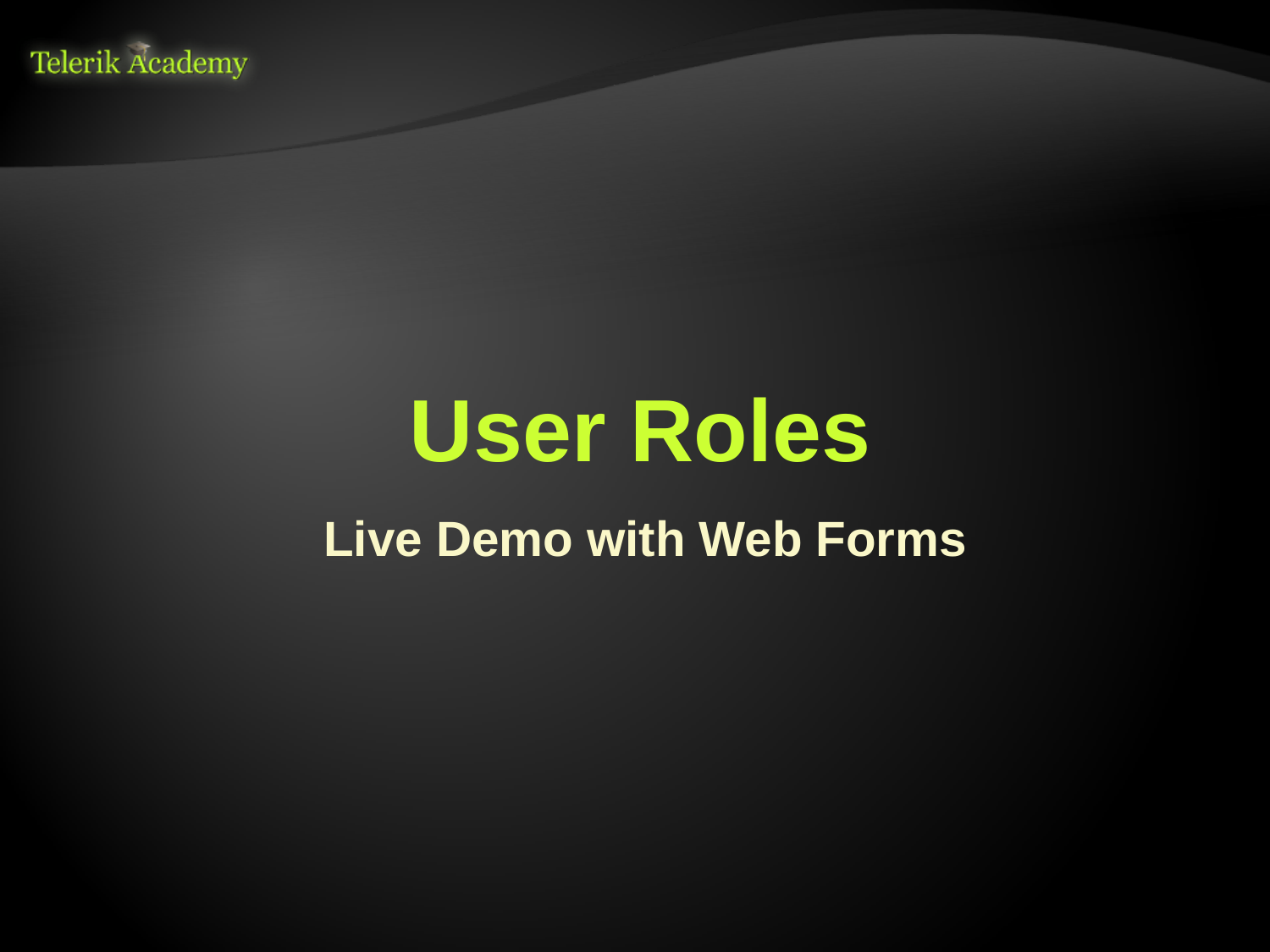

# User Roles
Live Demo with Web Forms